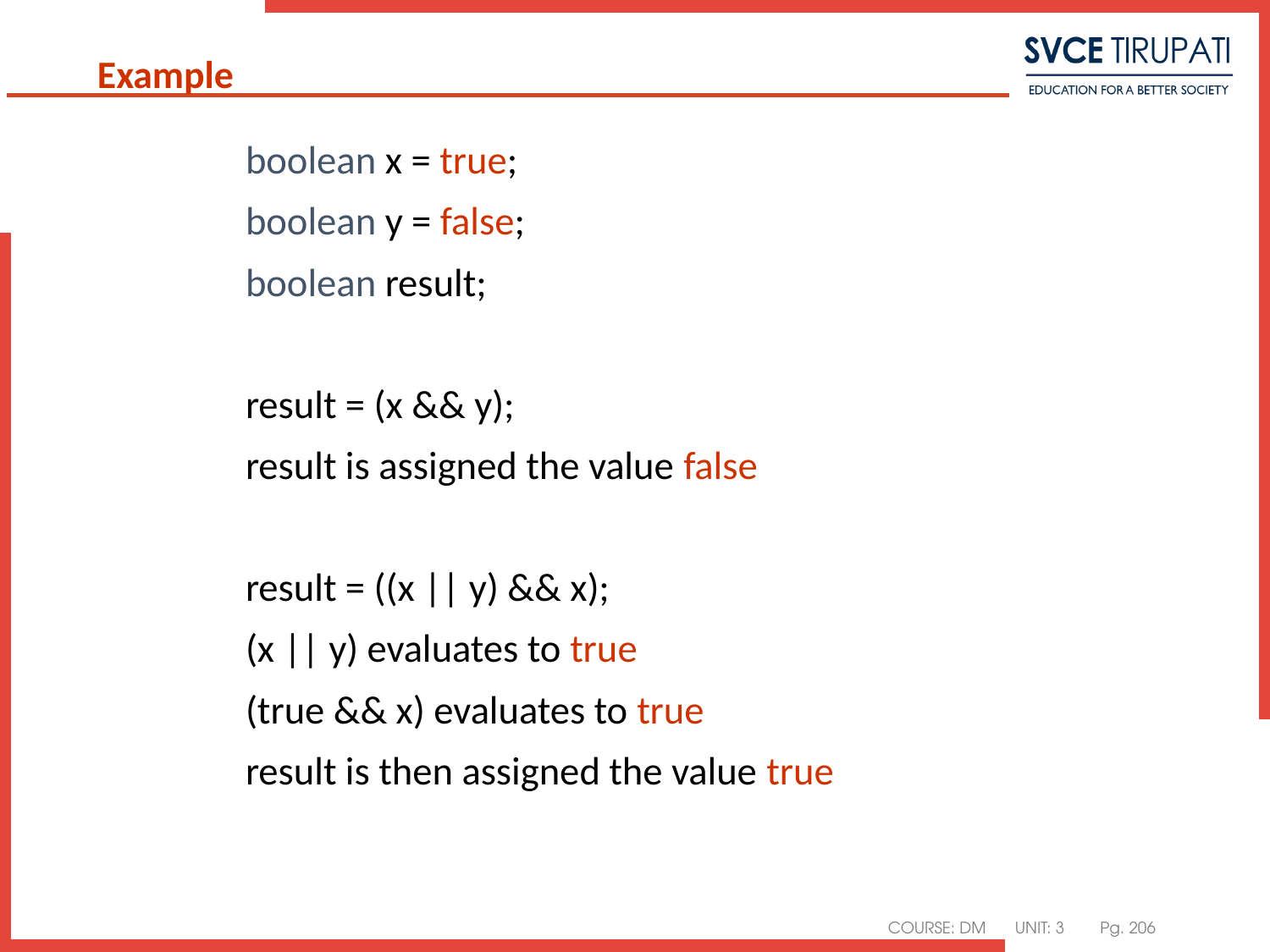

# Example
boolean x = true;
boolean y = false;
boolean result;

result = (x && y);
result is assigned the value false

result = ((x || y) && x);
(x || y) evaluates to true
(true && x) evaluates to true
result is then assigned the value true